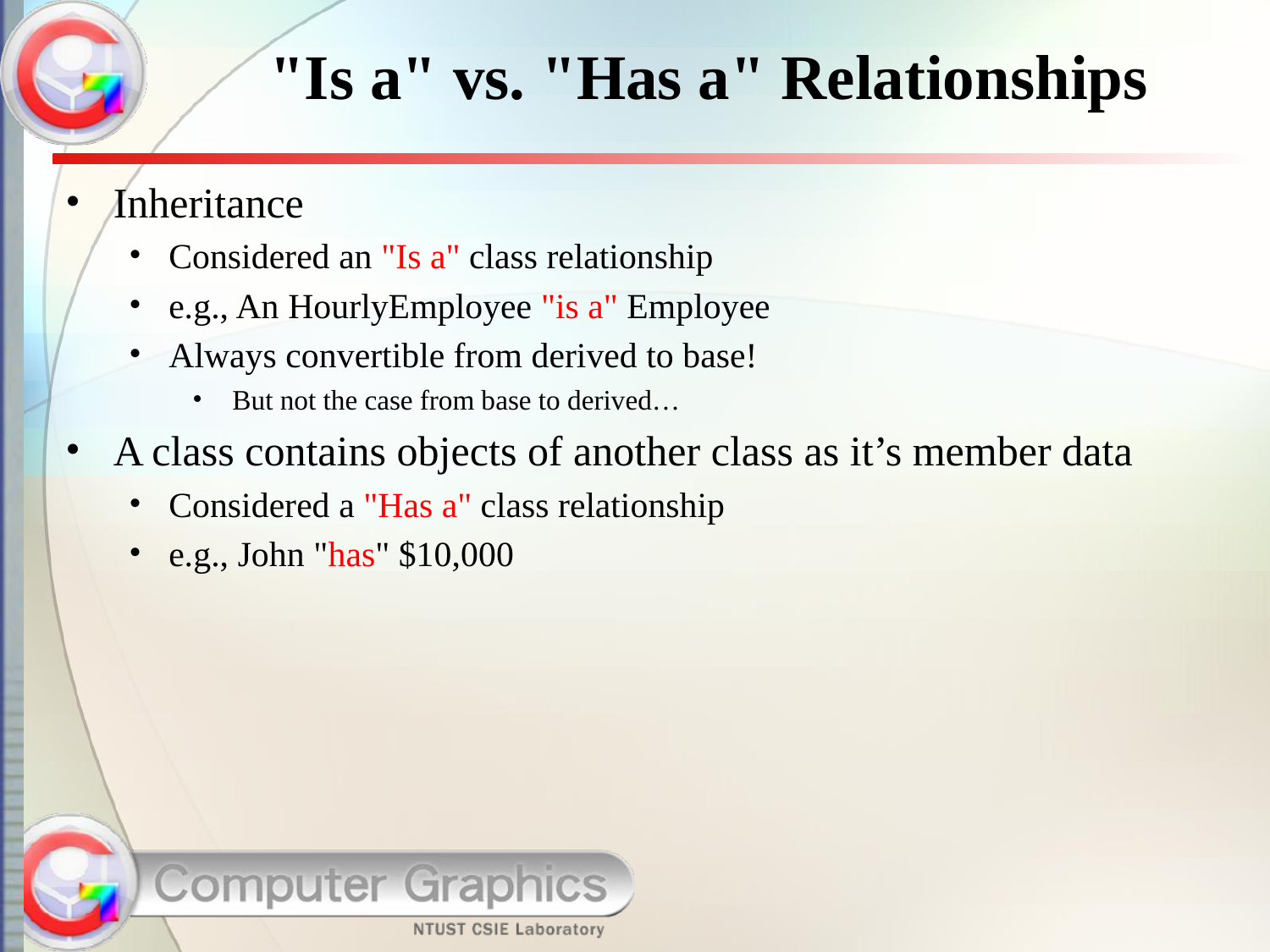

# "Is a" vs. "Has a" Relationships
Inheritance
Considered an "Is a" class relationship
e.g., An HourlyEmployee "is a" Employee
Always convertible from derived to base!
But not the case from base to derived…
A class contains objects of another class as it’s member data
Considered a "Has a" class relationship
e.g., John "has" $10,000